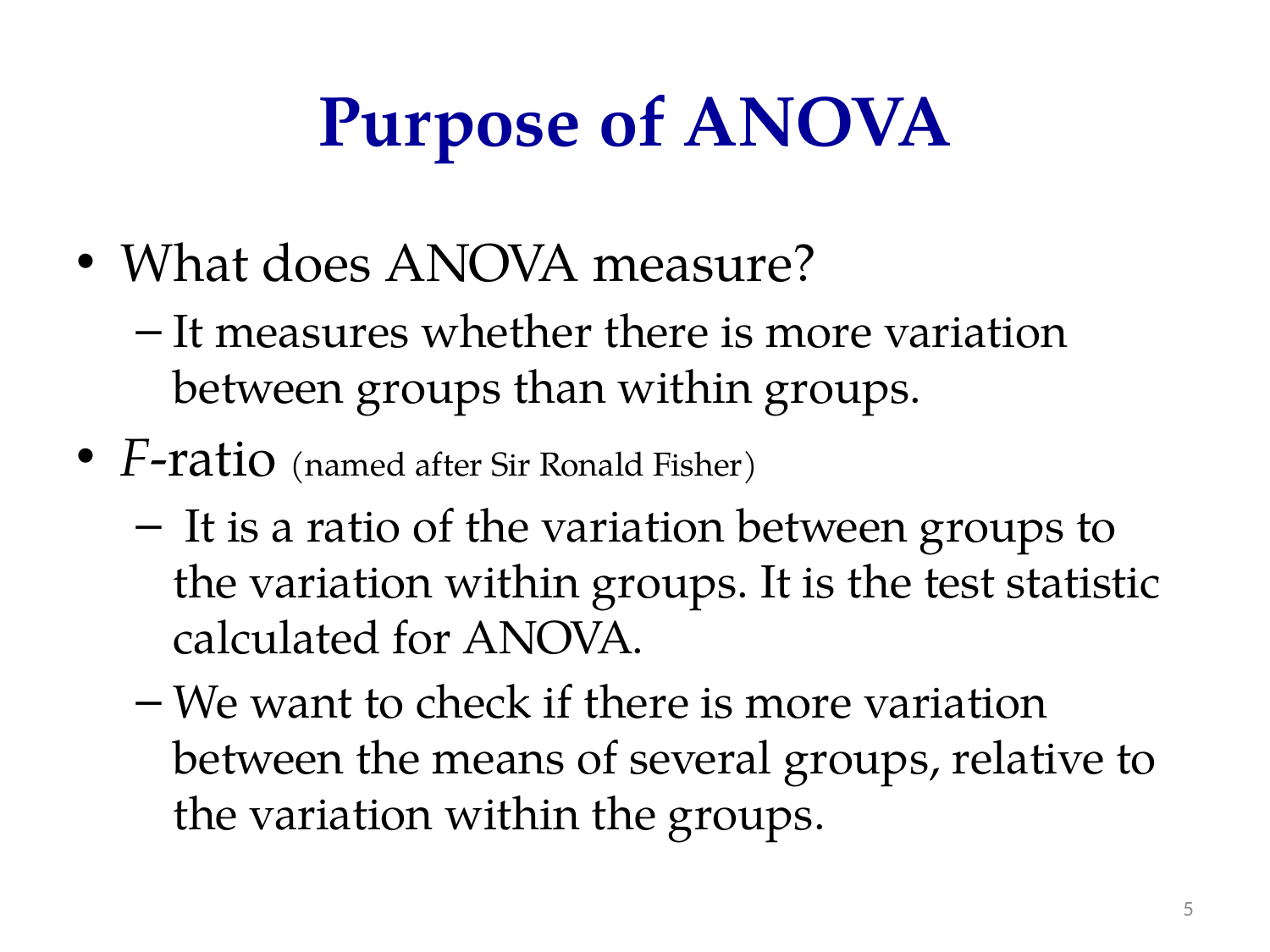

# Purpose of ANOVA
What does ANOVA measure?
It measures whether there is more variation between groups than within groups.
F-ratio (named after Sir Ronald Fisher)
 It is a ratio of the variation between groups to the variation within groups. It is the test statistic calculated for ANOVA.
We want to check if there is more variation between the means of several groups, relative to the variation within the groups.
5